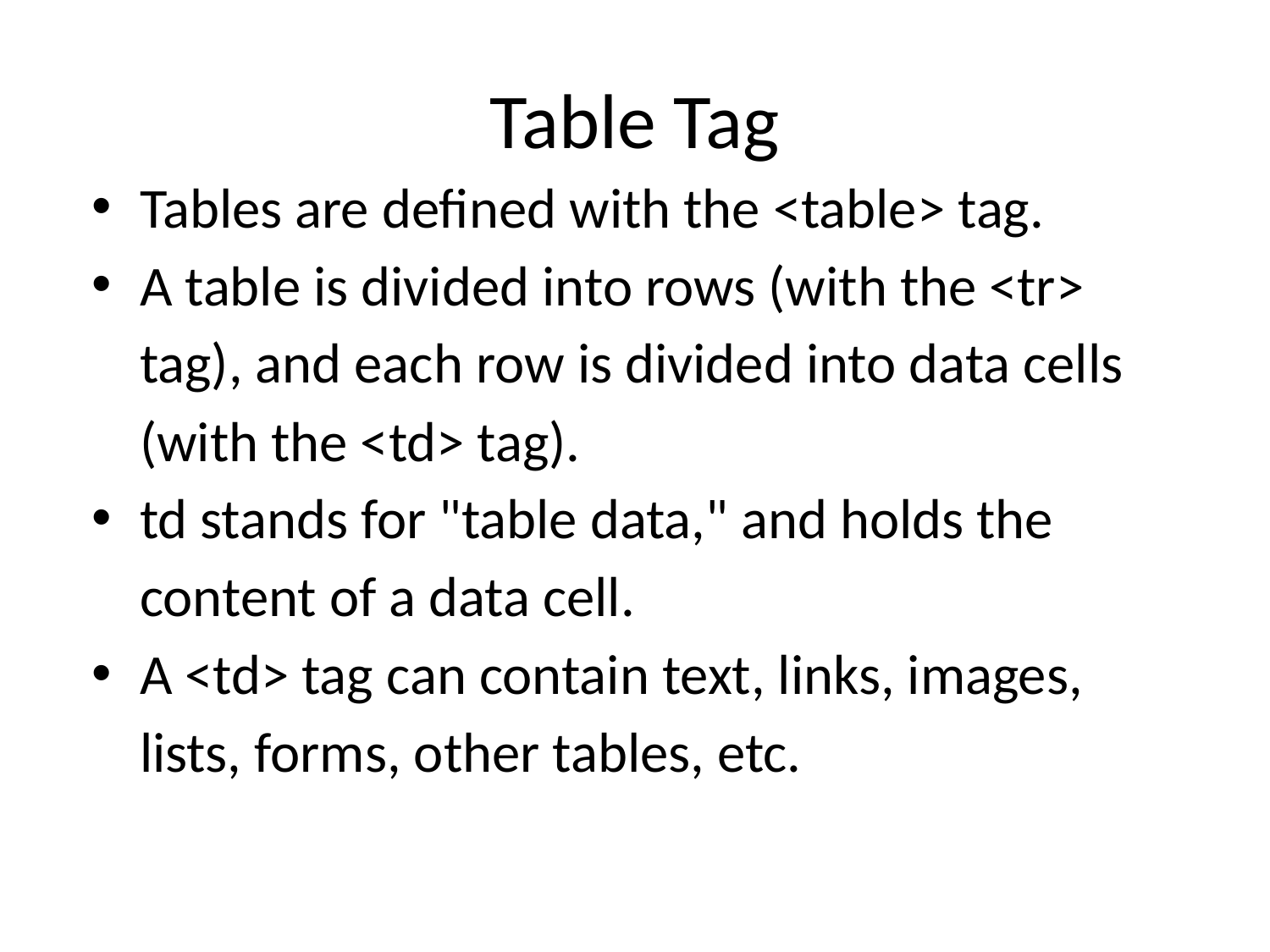

# Table Tag
Tables are defined with the <table> tag.
A table is divided into rows (with the <tr> tag), and each row is divided into data cells (with the <td> tag).
td stands for "table data," and holds the content of a data cell.
A <td> tag can contain text, links, images, lists, forms, other tables, etc.